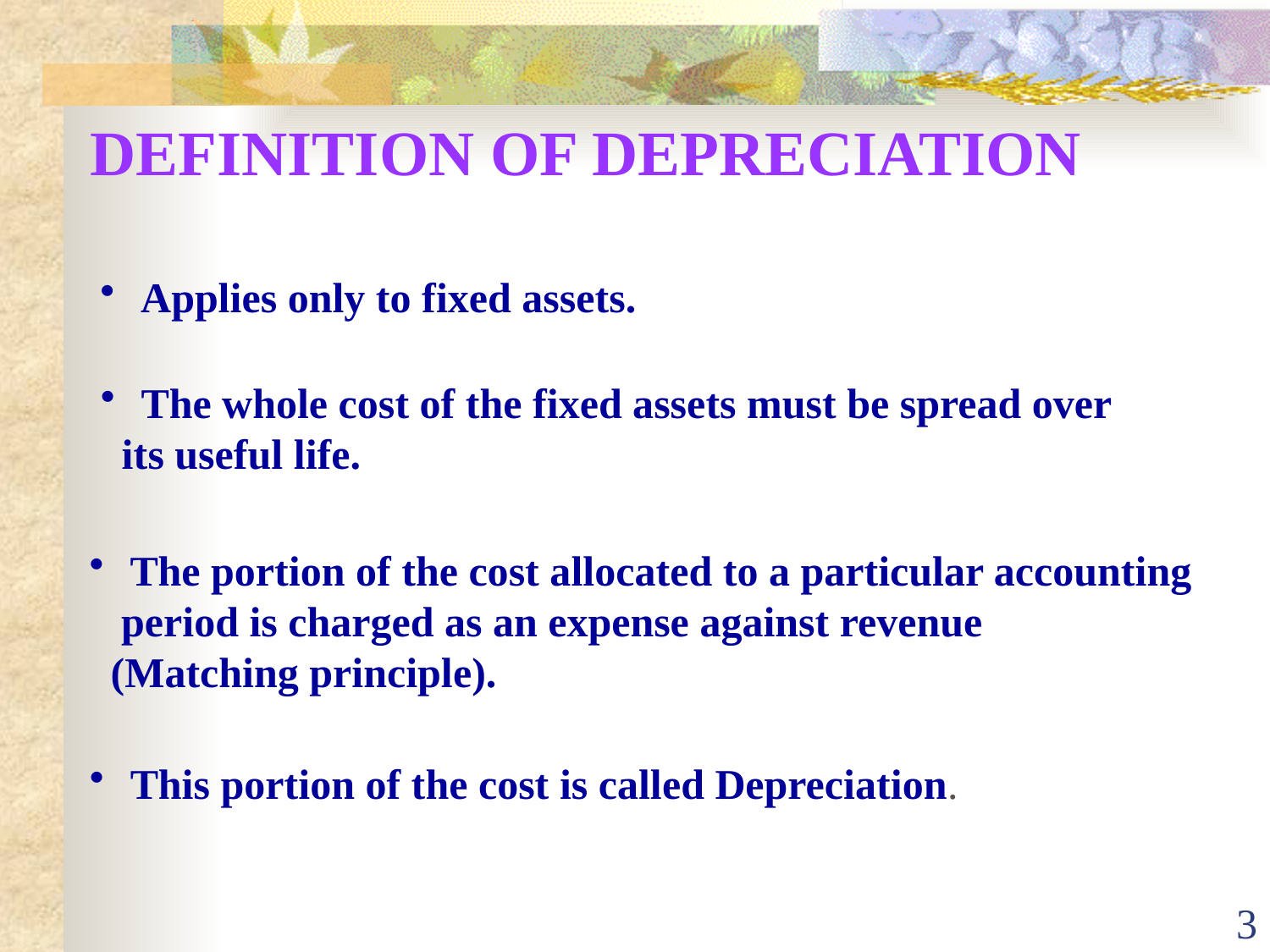

DEFINITION OF DEPRECIATION
 Applies only to fixed assets.
 The whole cost of the fixed assets must be spread over
  its useful life.

 The portion of the cost allocated to a particular accounting
   period is charged as an expense against revenue
  (Matching principle).

 This portion of the cost is called Depreciation.
3